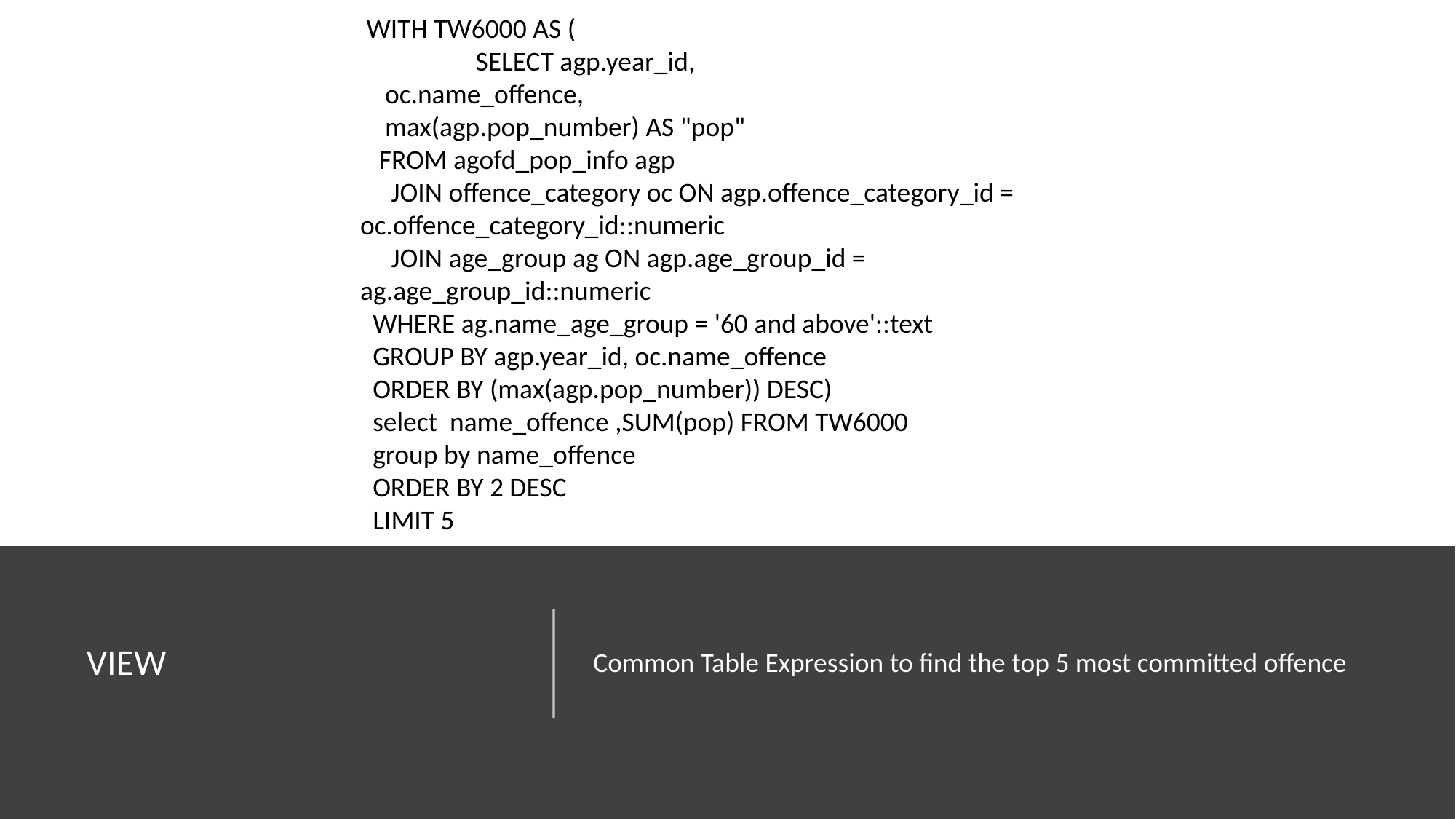

WITH TW6000 AS (
	 SELECT agp.year_id,
    oc.name_offence,
    max(agp.pop_number) AS "pop"
   FROM agofd_pop_info agp
     JOIN offence_category oc ON agp.offence_category_id = oc.offence_category_id::numeric
     JOIN age_group ag ON agp.age_group_id = ag.age_group_id::numeric
  WHERE ag.name_age_group = '60 and above'::text
  GROUP BY agp.year_id, oc.name_offence
  ORDER BY (max(agp.pop_number)) DESC)
  select  name_offence ,SUM(pop) FROM TW6000
  group by name_offence
  ORDER BY 2 DESC
  LIMIT 5

Common Table Expression to find the top 5 most committed offence
# VIEW